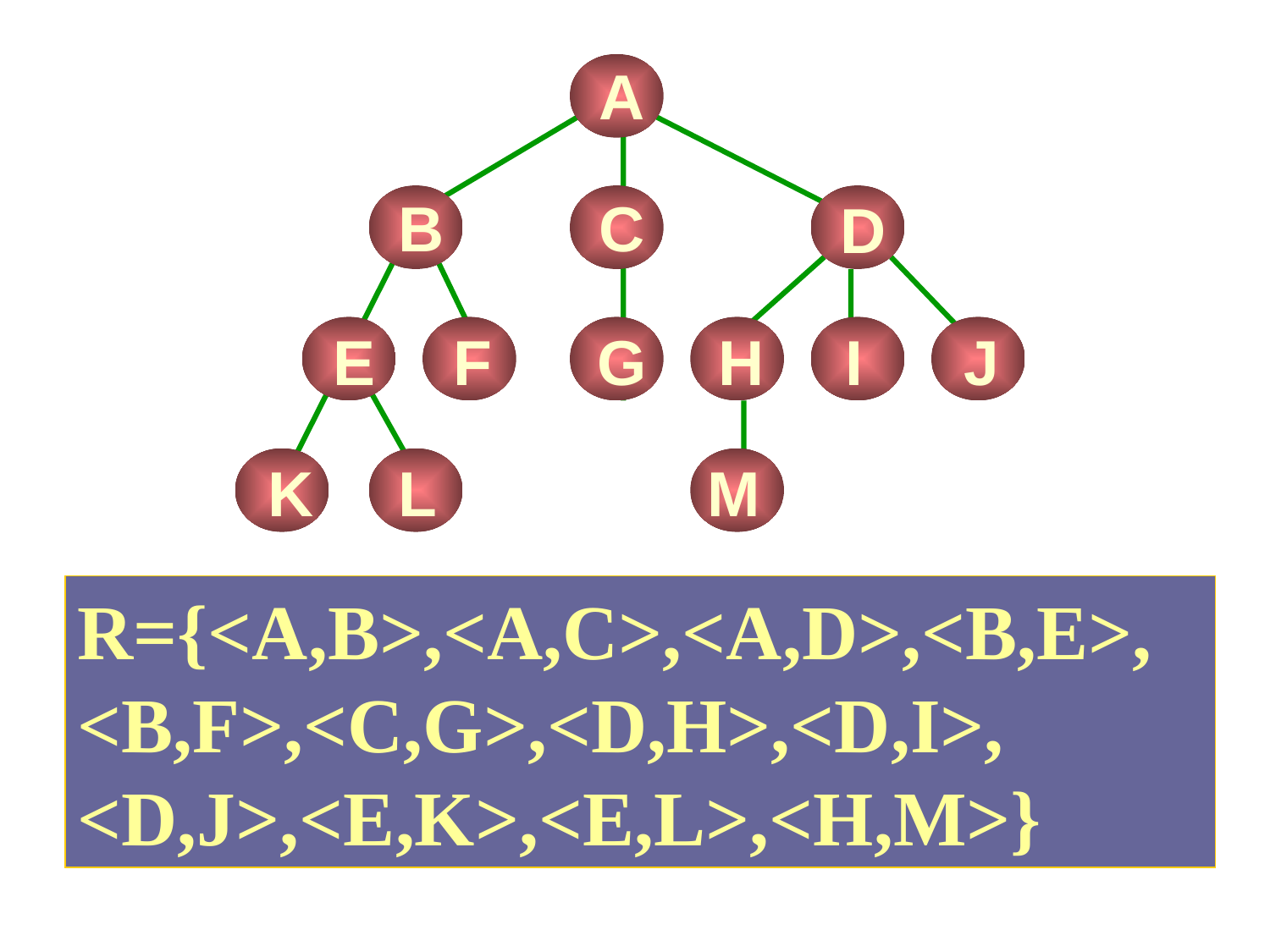

A

B
C
D

E
F
G
H
I
J

K
L
M

R={<A,B>,<A,C>,<A,D>,<B,E>,
<B,F>,<C,G>,<D,H>,<D,I>,
<D,J>,<E,K>,<E,L>,<H,M>}